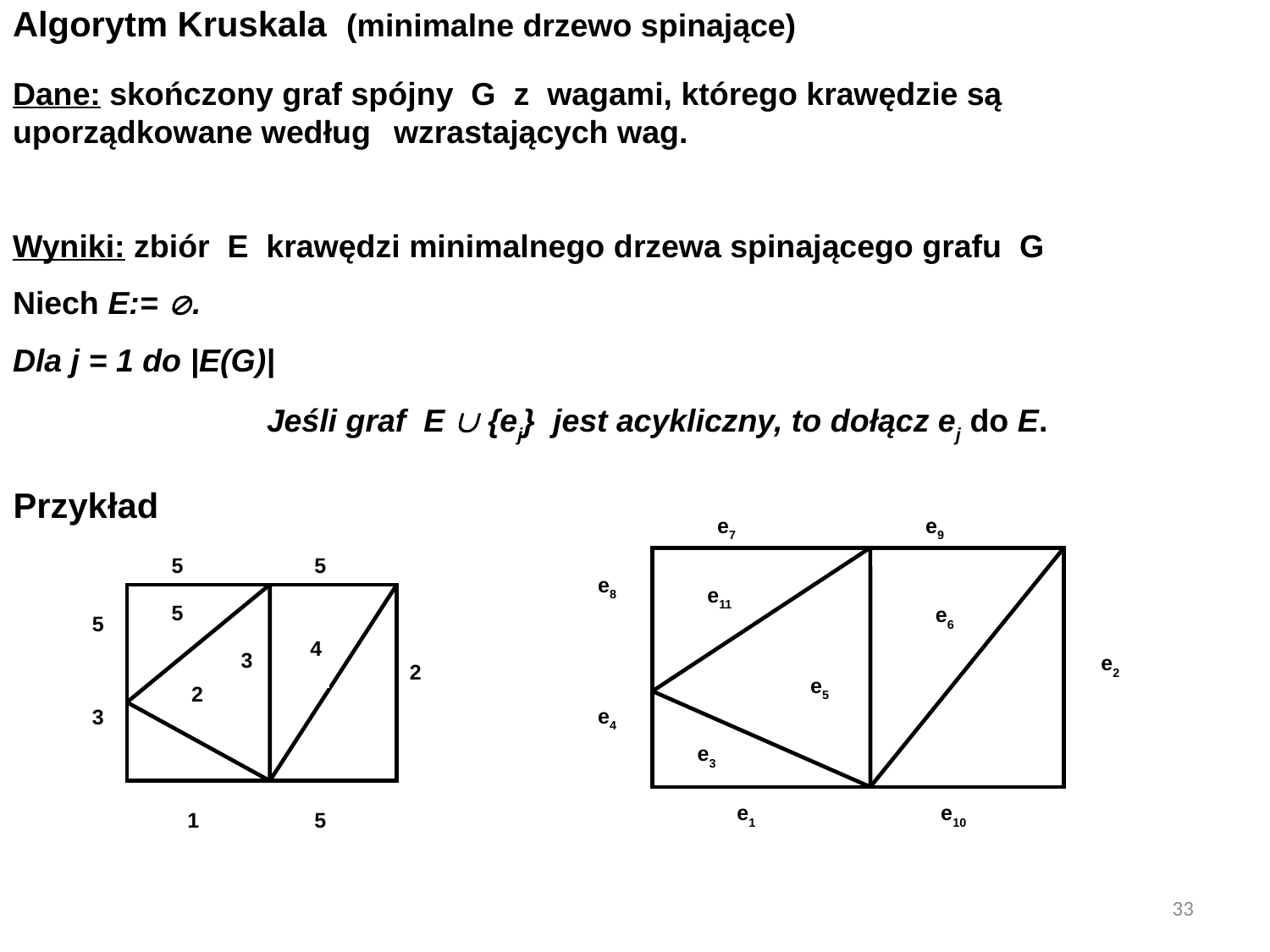

Algorytm Kruskala  (minimalne drzewo spinające)

Dane: skończony graf spójny  G  z  wagami, którego krawędzie są  uporządkowane według 	wzrastających wag.

Wyniki: zbiór  E  krawędzi minimalnego drzewa spinającego grafu  G
Niech E:= ∅.
Dla j = 1 do |E(G)|
		Jeśli graf  E ∪ {ej}  jest acykliczny, to dołącz ej do E.

Przykład
e7
e9

e8

e4
e6
e8
e2
e5
e1                        	             e10
e11
e3
5
5

5
5

3
4
3
3
2
1	5
2
33